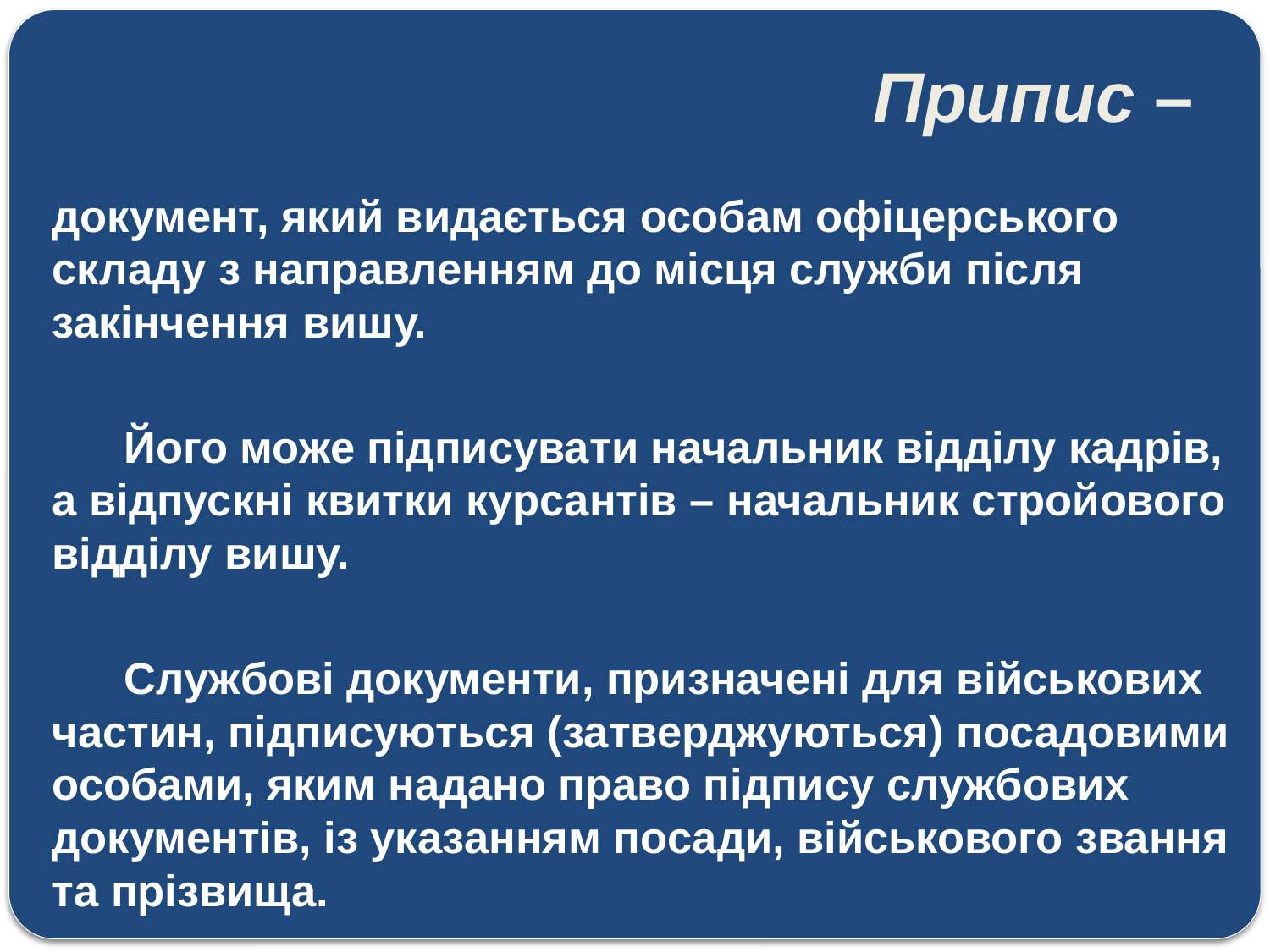

# Припис –

документ, який видається особам офіцерського складу з направленням до місця служби після закінчення вишу.

Його може підписувати начальник відділу кадрів, а відпускні квитки курсантів – начальник стройового відділу вишу.

Службові документи, призначені для військових частин, підписуються (затверджуються) посадовими особами, яким надано право підпису службових документів, із указанням посади, військового звання та прізвища.